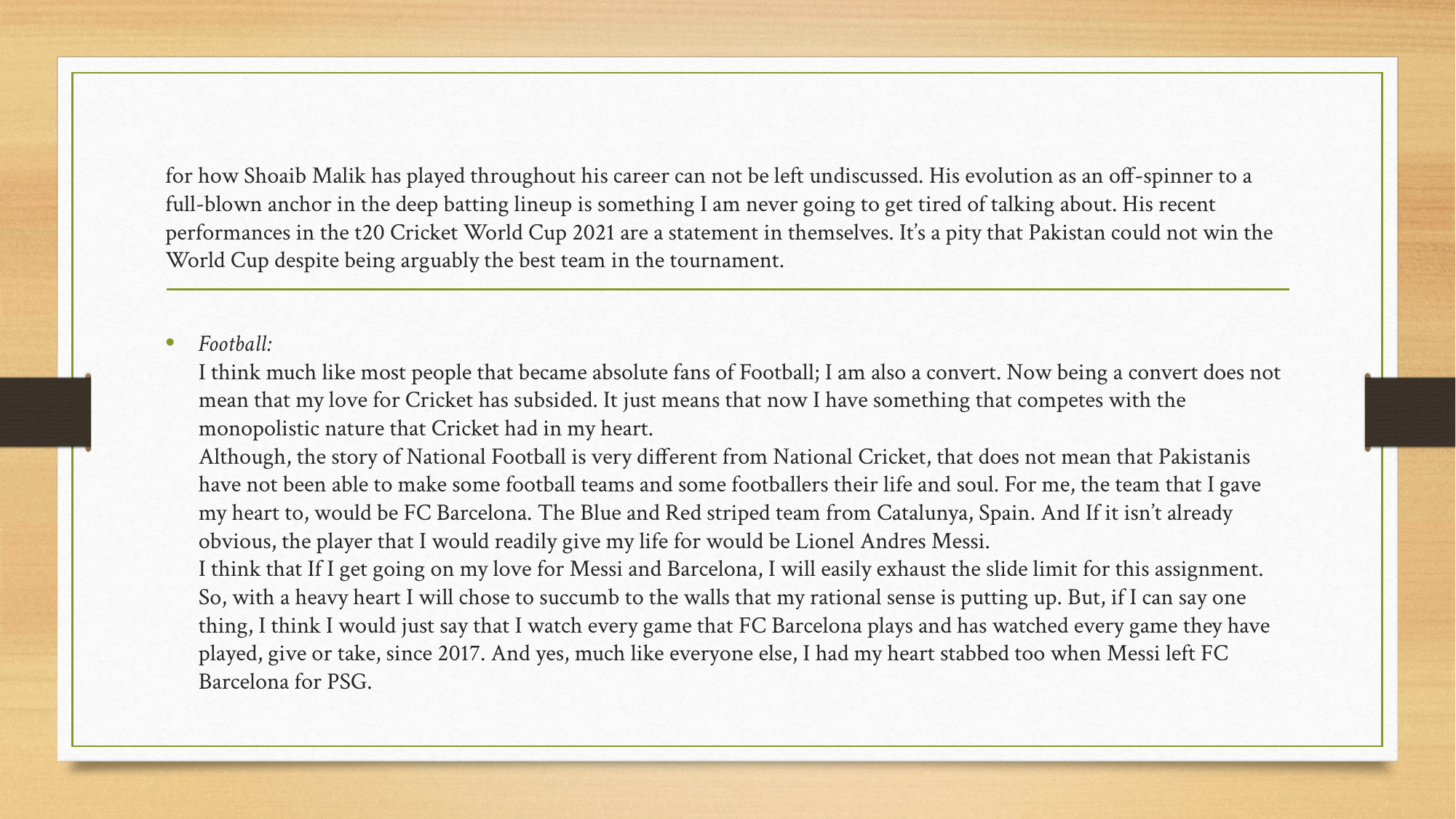

# Continuing:
for how Shoaib Malik has played throughout his career can not be left undiscussed. His evolution as an off-spinner to a full-blown anchor in the deep batting lineup is something I am never going to get tired of talking about. His recent performances in the t20 Cricket World Cup 2021 are a statement in themselves. It’s a pity that Pakistan could not win the World Cup despite being arguably the best team in the tournament.

Football:
I think much like most people that became absolute fans of Football; I am also a convert. Now being a convert does not mean that my love for Cricket has subsided. It just means that now I have something that competes with the monopolistic nature that Cricket had in my heart.
Although, the story of National Football is very different from National Cricket, that does not mean that Pakistanis have not been able to make some football teams and some footballers their life and soul. For me, the team that I gave my heart to, would be FC Barcelona. The Blue and Red striped team from Catalunya, Spain. And If it isn’t already obvious, the player that I would readily give my life for would be Lionel Andres Messi.
I think that If I get going on my love for Messi and Barcelona, I will easily exhaust the slide limit for this assignment. So, with a heavy heart I will chose to succumb to the walls that my rational sense is putting up. But, if I can say one thing, I think I would just say that I watch every game that FC Barcelona plays and has watched every game they have played, give or take, since 2017. And yes, much like everyone else, I had my heart stabbed too when Messi left FC Barcelona for PSG.